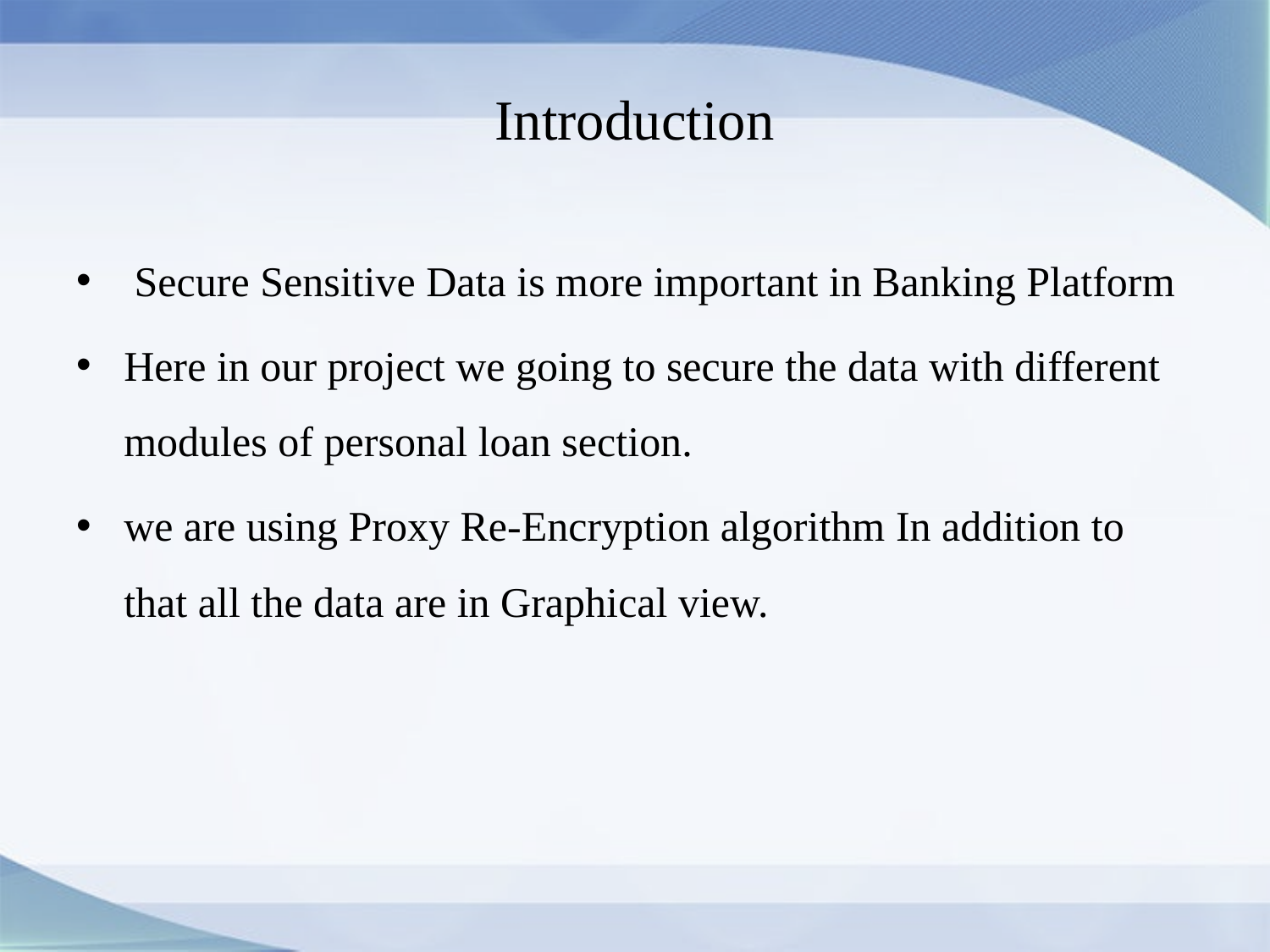

# Introduction
 Secure Sensitive Data is more important in Banking Platform
Here in our project we going to secure the data with different modules of personal loan section.
we are using Proxy Re-Encryption algorithm In addition to that all the data are in Graphical view.